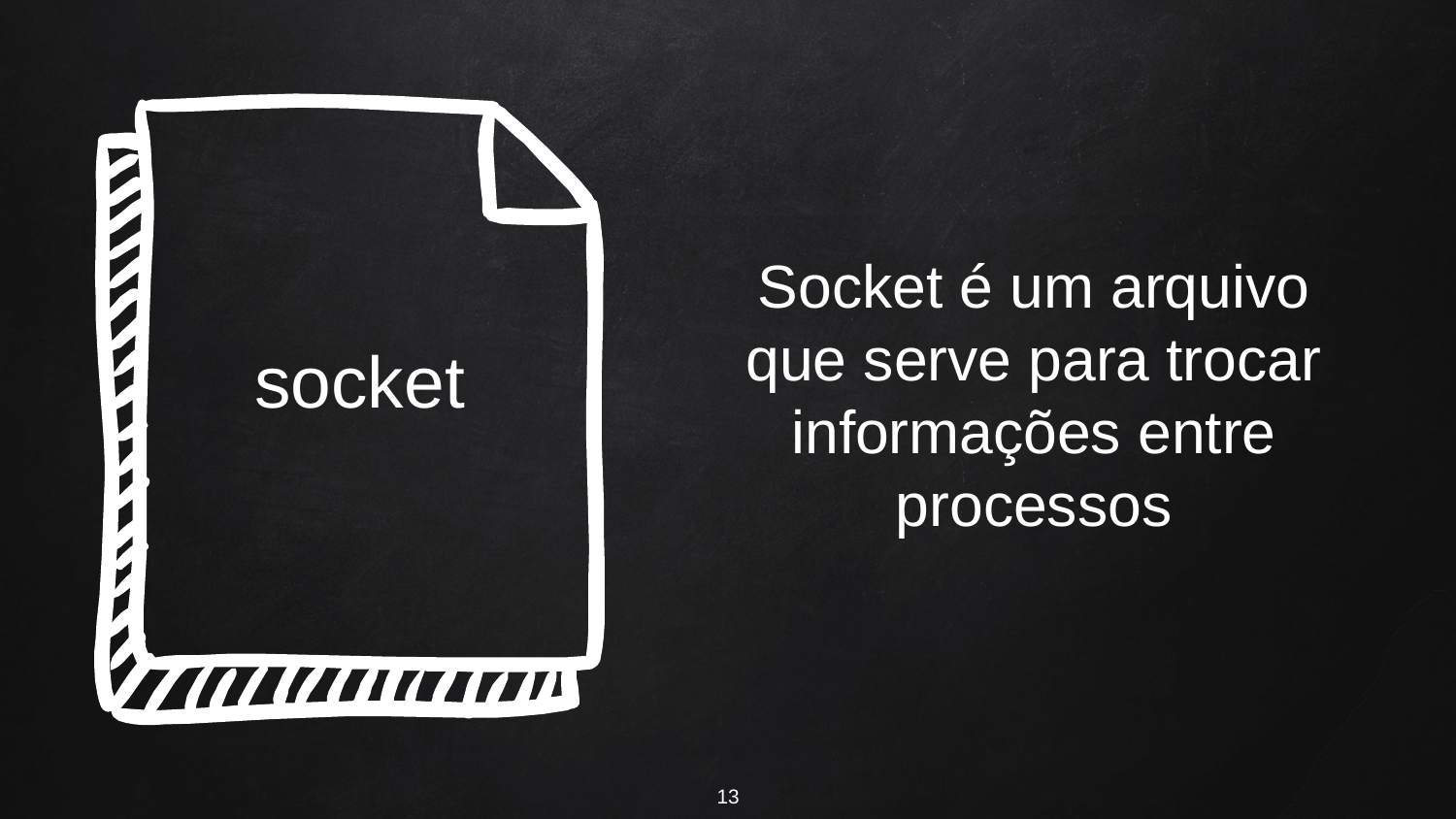

Socket é um arquivo que serve para trocar informações entre processos
socket
13